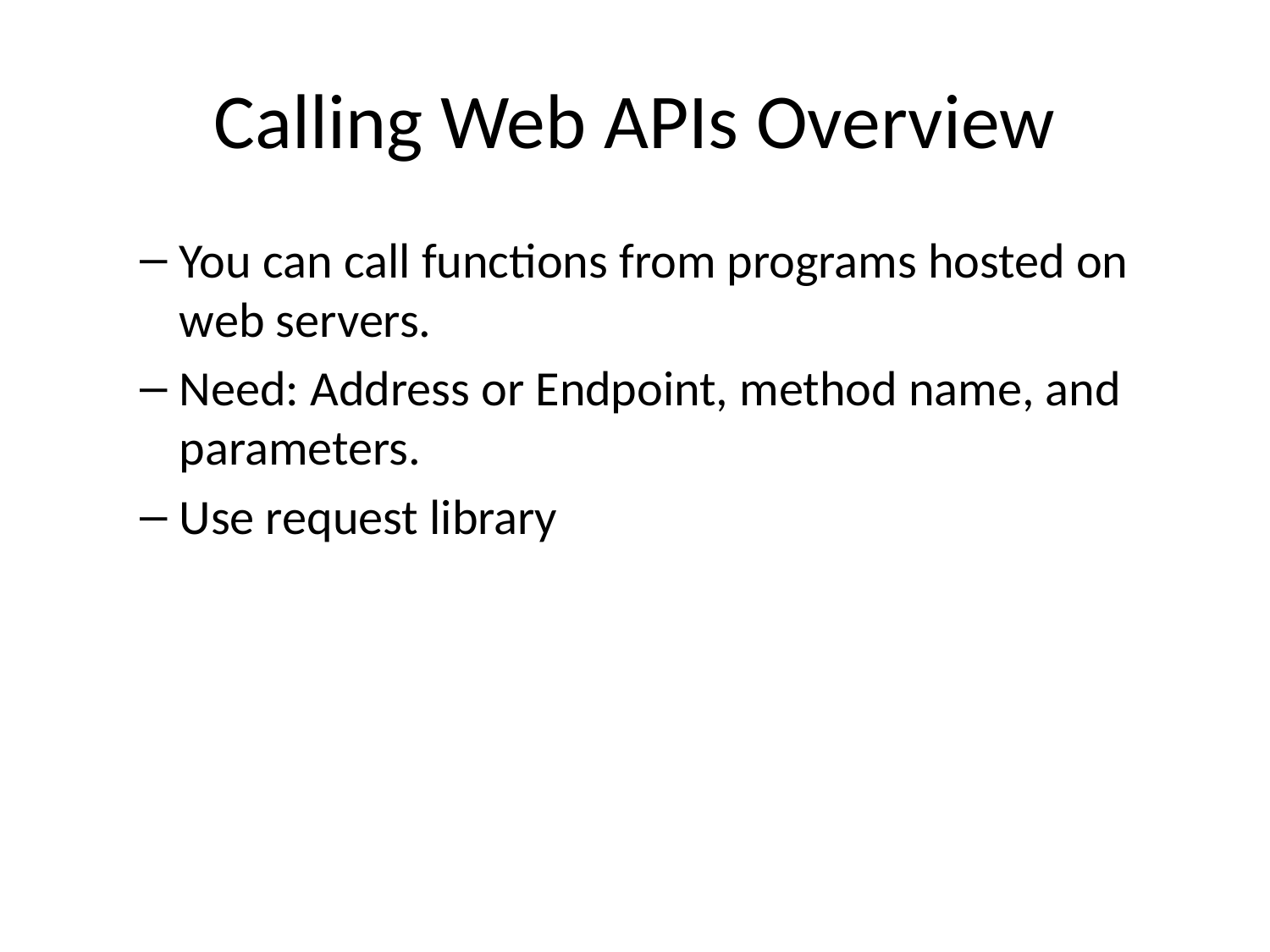

# Calling Web APIs Overview
You can call functions from programs hosted on web servers.
Need: Address or Endpoint, method name, and parameters.
Use request library